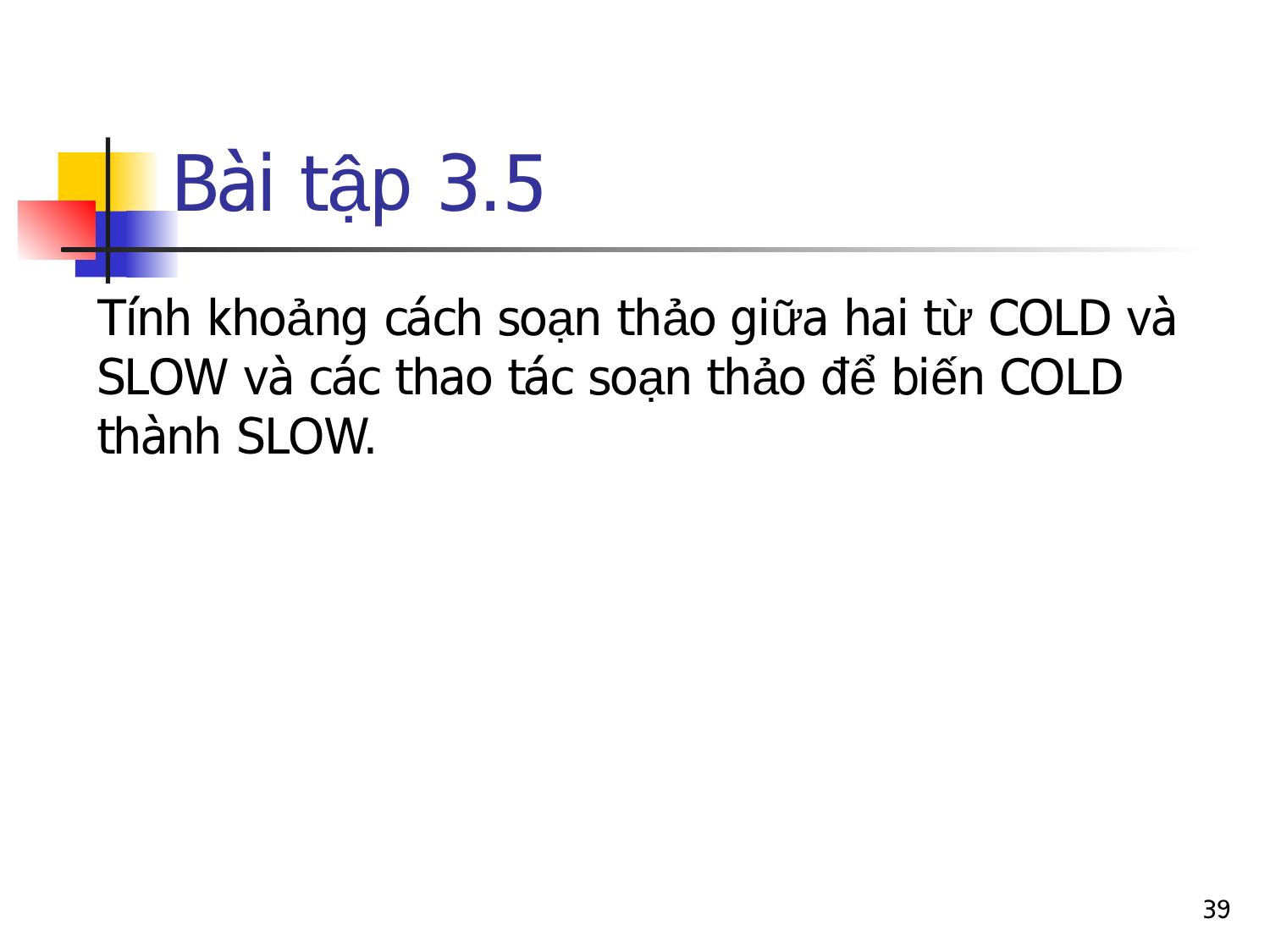

# Bài tập 3.5
Tính khoảng cách soạn thảo giữa hai từ COLD và SLOW và các thao tác soạn thảo để biến COLD thành SLOW.
39